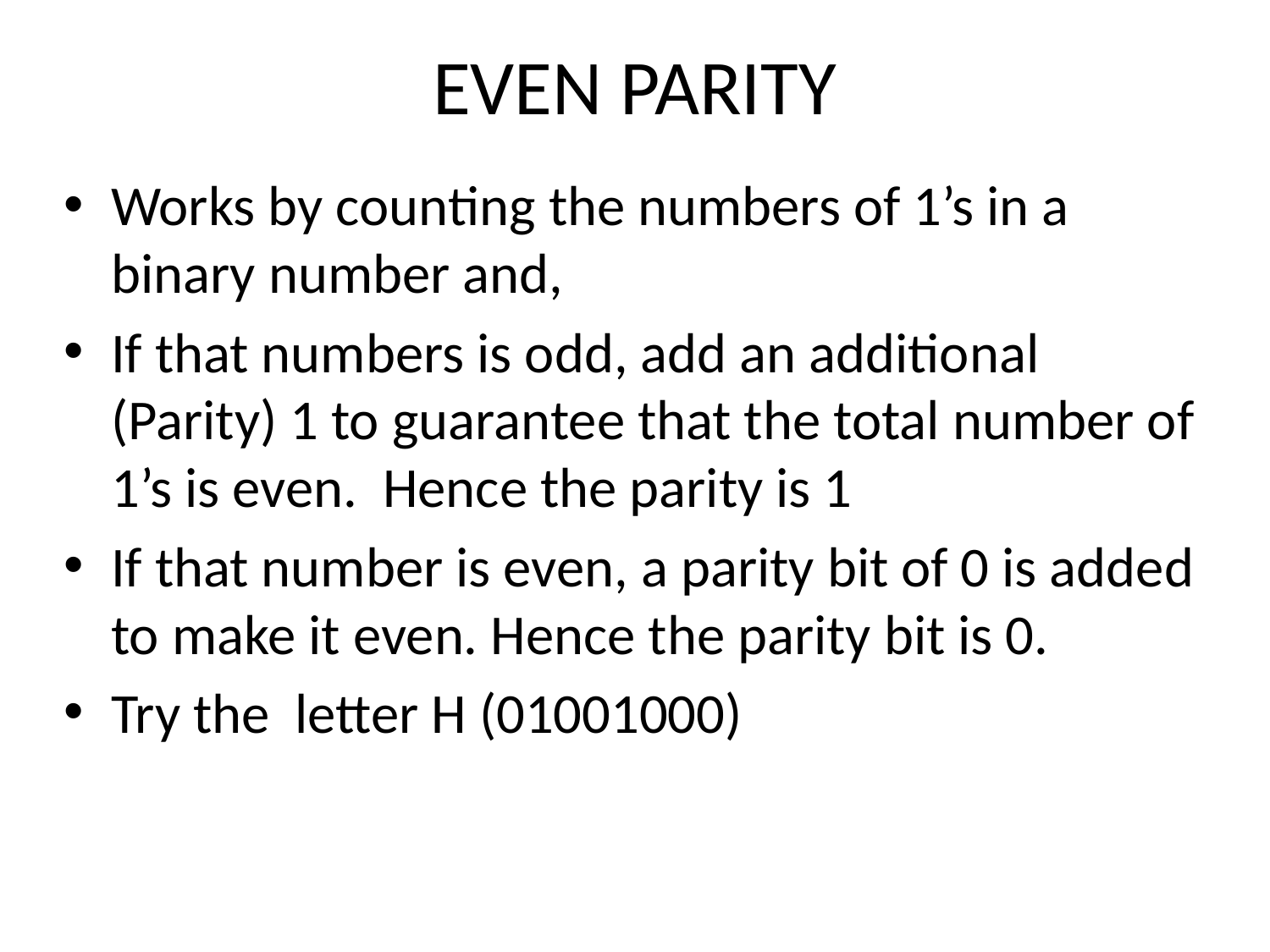

# EVEN PARITY
Works by counting the numbers of 1’s in a binary number and,
If that numbers is odd, add an additional (Parity) 1 to guarantee that the total number of 1’s is even.  Hence the parity is 1
If that number is even, a parity bit of 0 is added to make it even. Hence the parity bit is 0.
Try the  letter H (01001000)